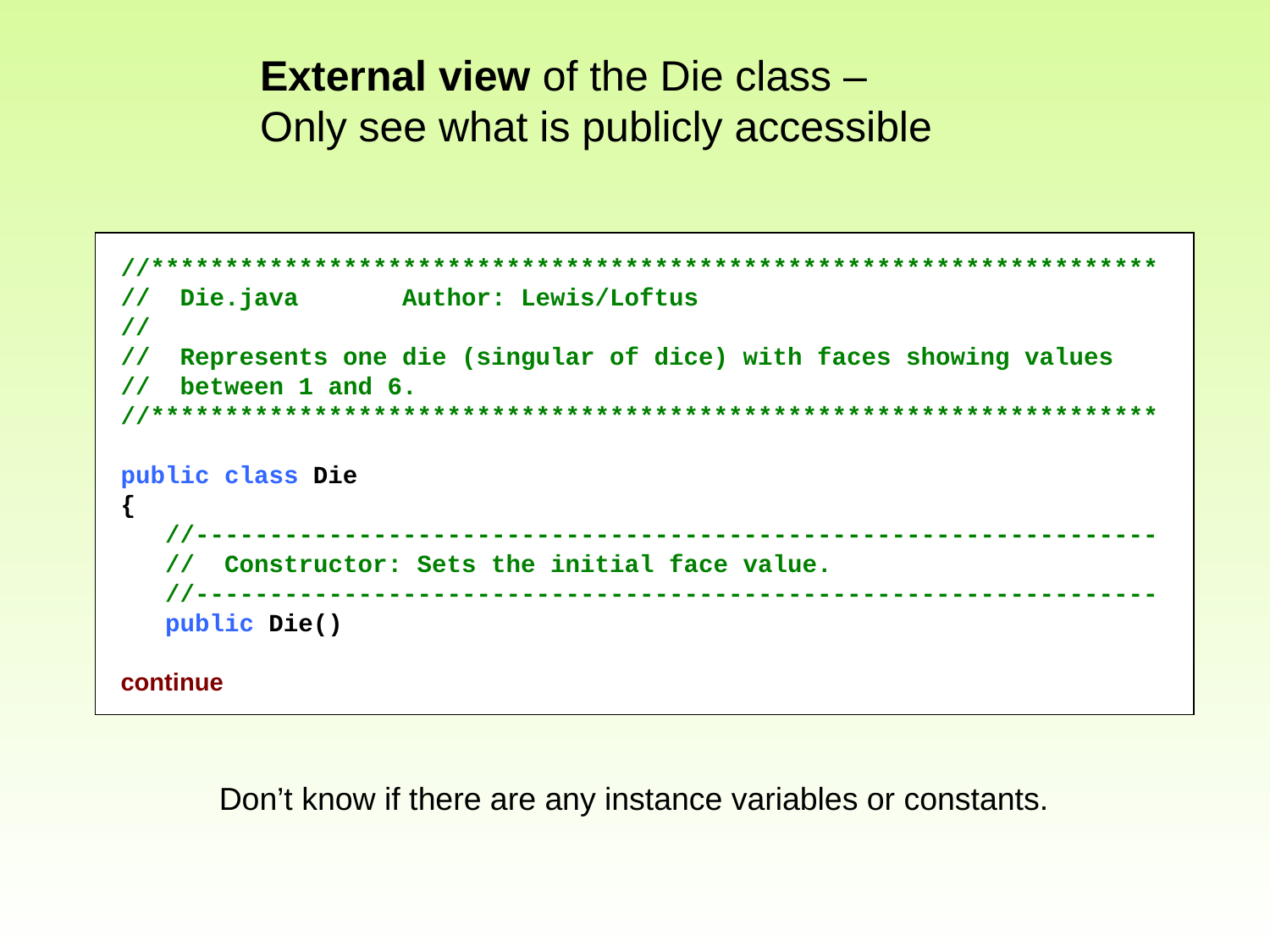

External view of the Die class –
Only see what is publicly accessible
//********************************************************************
//  Die.java       Author: Lewis/Loftus
//
//  Represents one die (singular of dice) with faces showing values
//  between 1 and 6.
//********************************************************************

public class Die
{
   //-----------------------------------------------------------------
   //  Constructor: Sets the initial face value.
   //-----------------------------------------------------------------
   public Die()

continue
Don’t know if there are any instance variables or constants.